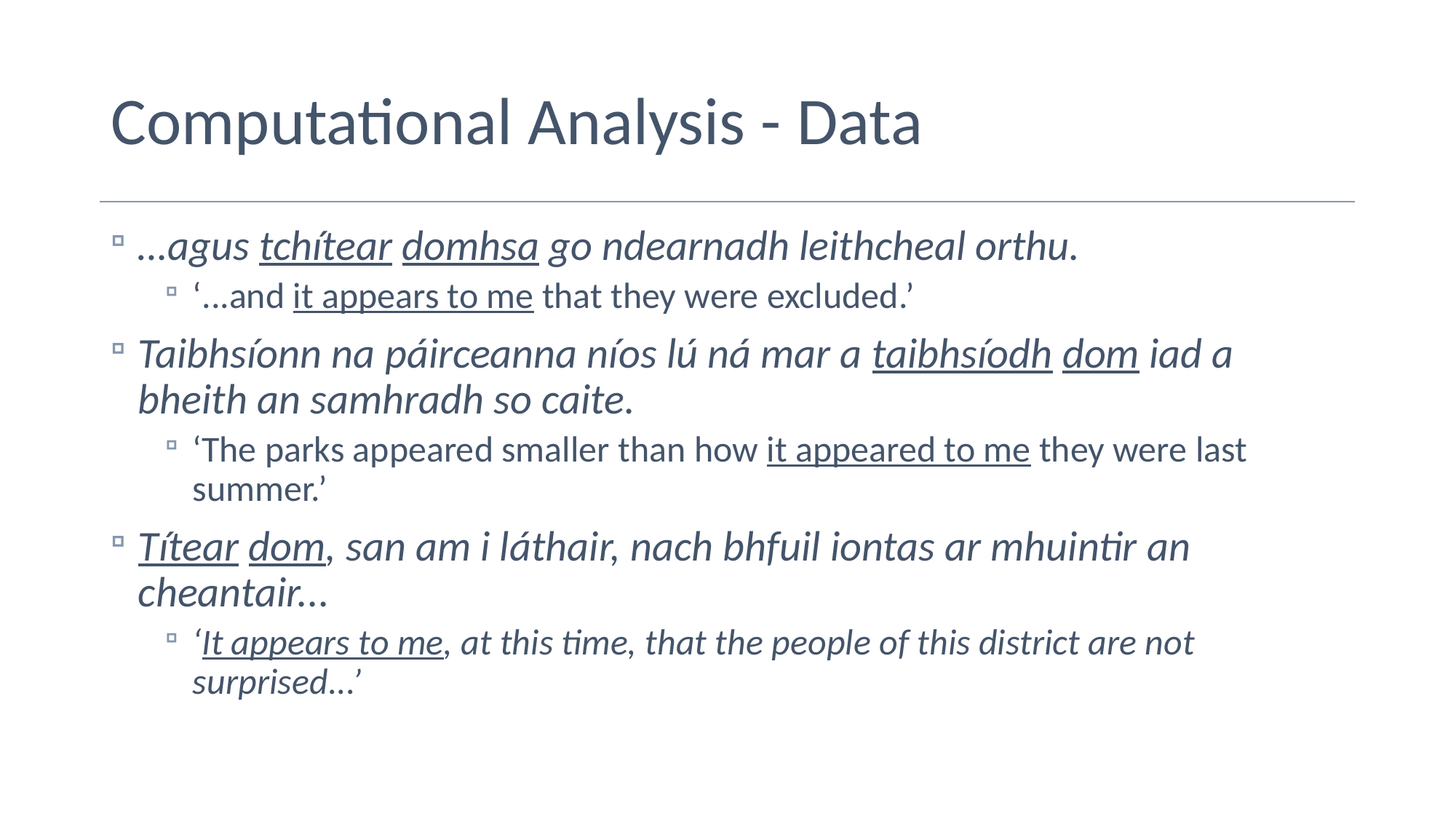

# Computational Analysis - Data
…agus tchítear domhsa go ndearnadh leithcheal orthu.
‘...and it appears to me that they were excluded.’
Taibhsíonn na páirceanna níos lú ná mar a taibhsíodh dom iad a bheith an samhradh so caite.
‘The parks appeared smaller than how it appeared to me they were last summer.’
Títear dom, san am i láthair, nach bhfuil iontas ar mhuintir an cheantair...
‘It appears to me, at this time, that the people of this district are not surprised...’